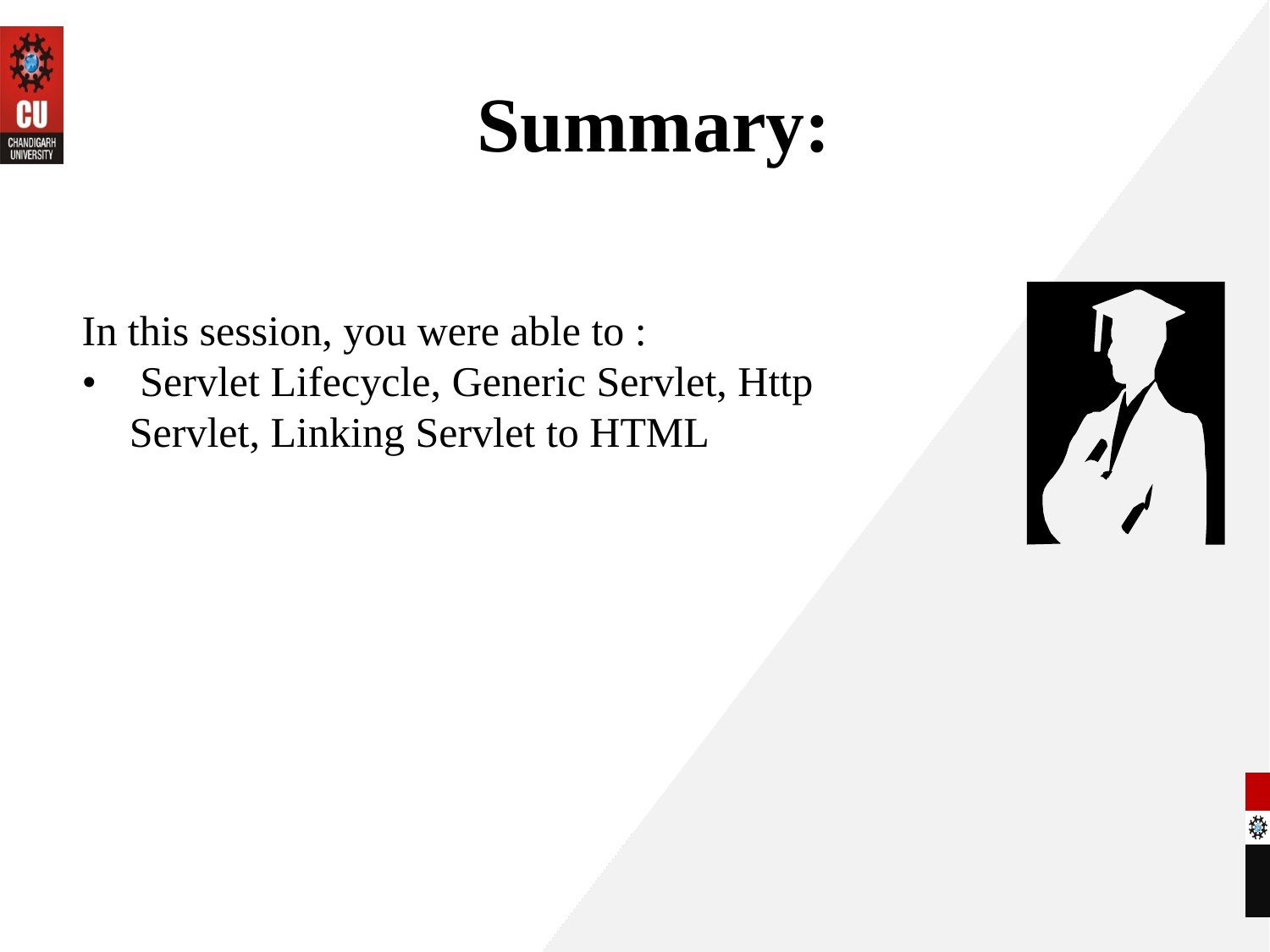

# Summary:

In this session, you were able to :
• 	 Servlet Lifecycle, Generic Servlet, Http Servlet, Linking Servlet to HTML